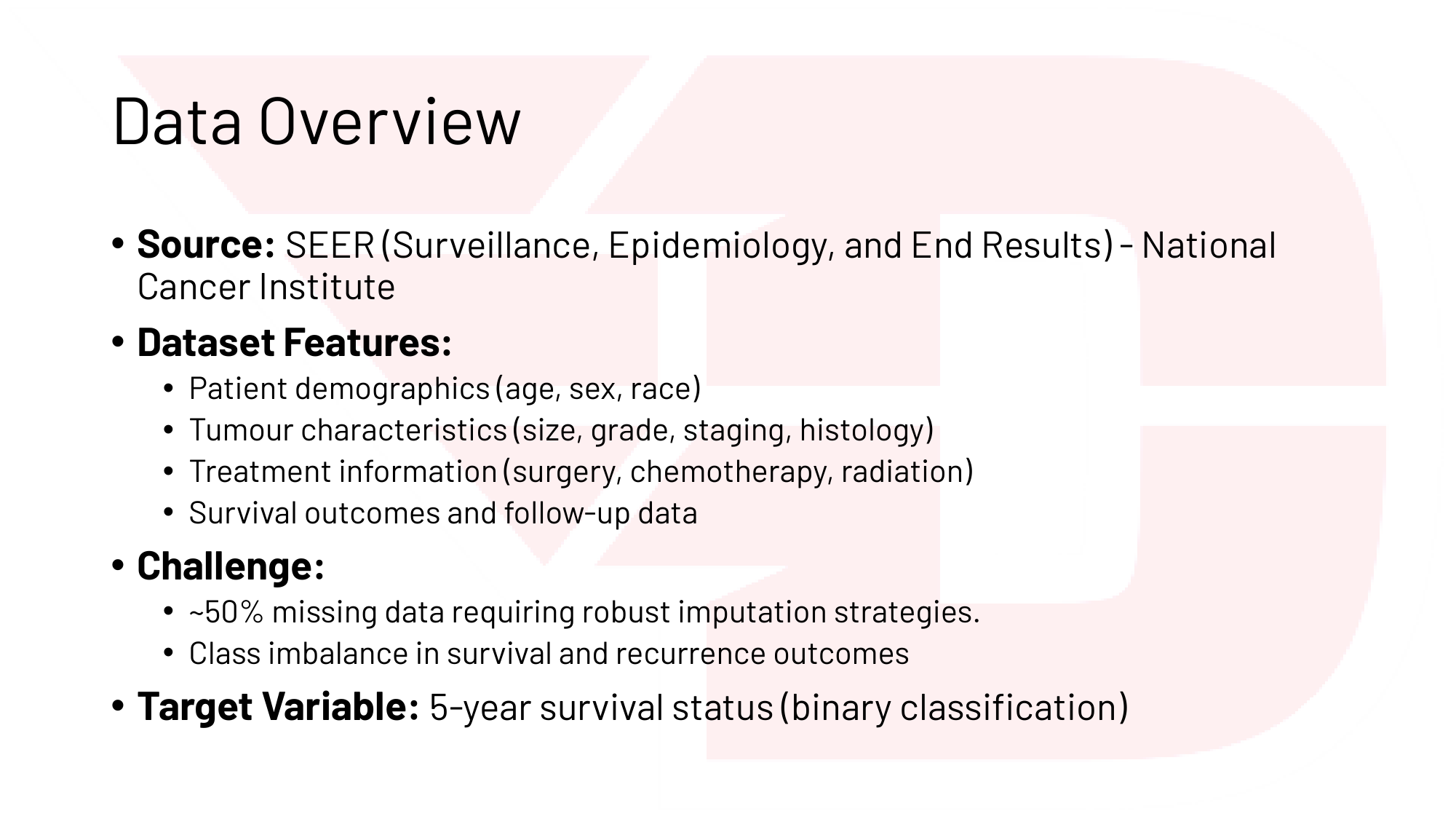

# Data Overview
Source: SEER (Surveillance, Epidemiology, and End Results) - National Cancer Institute
Dataset Features:
Patient demographics (age, sex, race)
Tumour characteristics (size, grade, staging, histology)
Treatment information (surgery, chemotherapy, radiation)
Survival outcomes and follow-up data
Challenge:
~50% missing data requiring robust imputation strategies.
Class imbalance in survival and recurrence outcomes
Target Variable: 5-year survival status (binary classification)